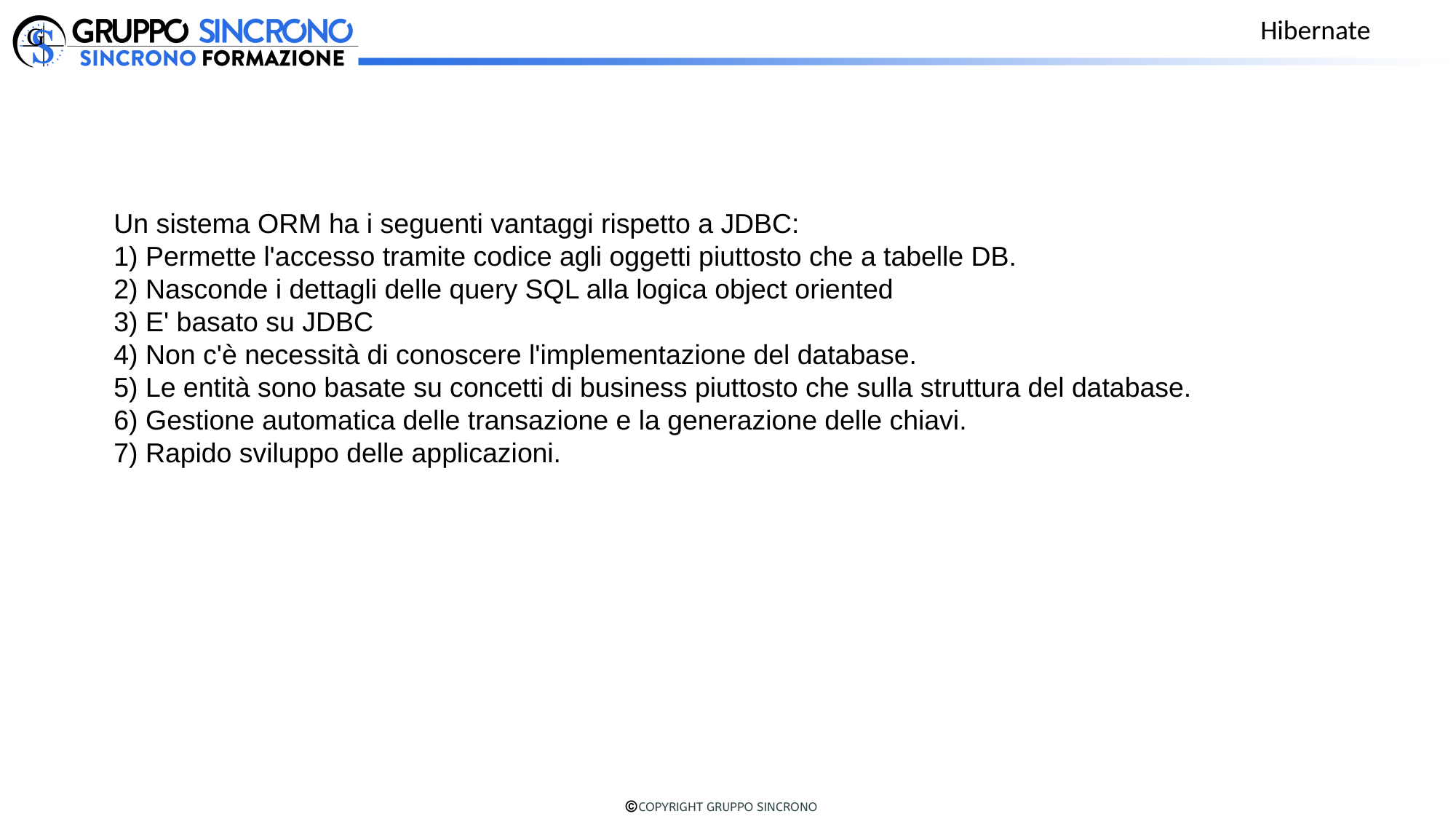

Hibernate
Un sistema ORM ha i seguenti vantaggi rispetto a JDBC:
1) Permette l'accesso tramite codice agli oggetti piuttosto che a tabelle DB.
2) Nasconde i dettagli delle query SQL alla logica object oriented
3) E' basato su JDBC
4) Non c'è necessità di conoscere l'implementazione del database.
5) Le entità sono basate su concetti di business piuttosto che sulla struttura del database.
6) Gestione automatica delle transazione e la generazione delle chiavi.
7) Rapido sviluppo delle applicazioni.